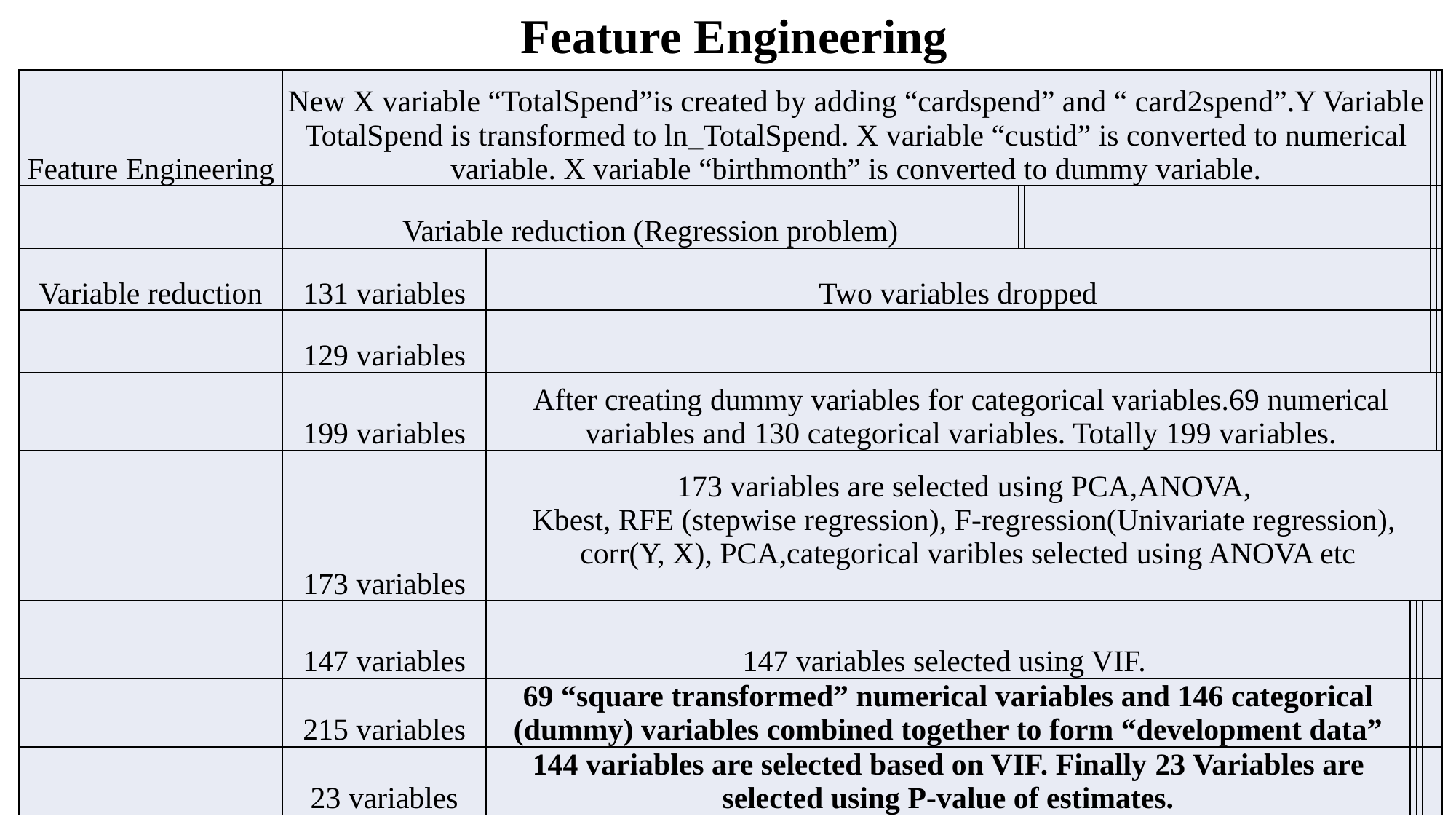

Feature Engineering
| Feature Engineering | New X variable “TotalSpend”is created by adding “cardspend” and “ card2spend”.Y Variable TotalSpend is transformed to ln\_TotalSpend. X variable “custid” is converted to numerical variable. X variable “birthmonth” is converted to dummy variable. |  |  |  |  |  |  |  |  |
| --- | --- | --- | --- | --- | --- | --- | --- | --- | --- |
|  | Variable reduction (Regression problem) |  |  |  |  |  |  |  |  |
| Variable reduction | 131 variables | Two variables dropped |  |  |  |  |  |  |  |
|  | 129 variables |  |  |  |  |  |  |  |  |
|  | 199 variables | After creating dummy variables for categorical variables.69 numerical variables and 130 categorical variables. Totally 199 variables. |  |  |  |  |  |  |  |
|  | 173 variables | 173 variables are selected using PCA,ANOVA, Kbest, RFE (stepwise regression), F-regression(Univariate regression), corr(Y, X), PCA,categorical varibles selected using ANOVA etc |  |  |  |  |  |  |  |
|  | 147 variables | 147 variables selected using VIF. |  |  |  |  |  |  |  |
|  | 215 variables | 69 “square transformed” numerical variables and 146 categorical (dummy) variables combined together to form “development data” |  |  |  |  |  |  |  |
|  | 23 variables | 144 variables are selected based on VIF. Finally 23 Variables are selected using P-value of estimates. |  |  |  |  |  |  |  |